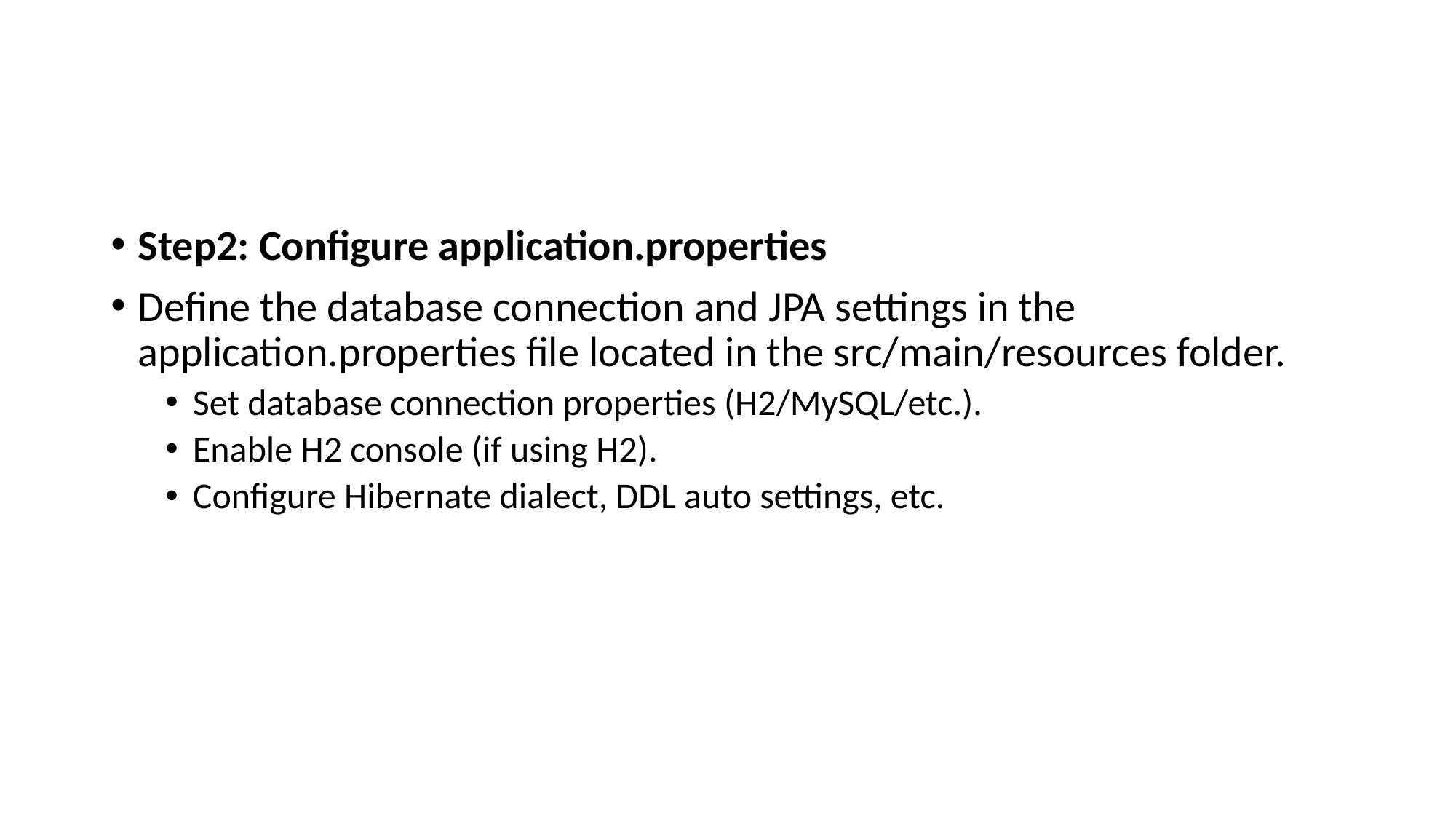

#
Step2: Configure application.properties
Define the database connection and JPA settings in the application.properties file located in the src/main/resources folder.
Set database connection properties (H2/MySQL/etc.).
Enable H2 console (if using H2).
Configure Hibernate dialect, DDL auto settings, etc.